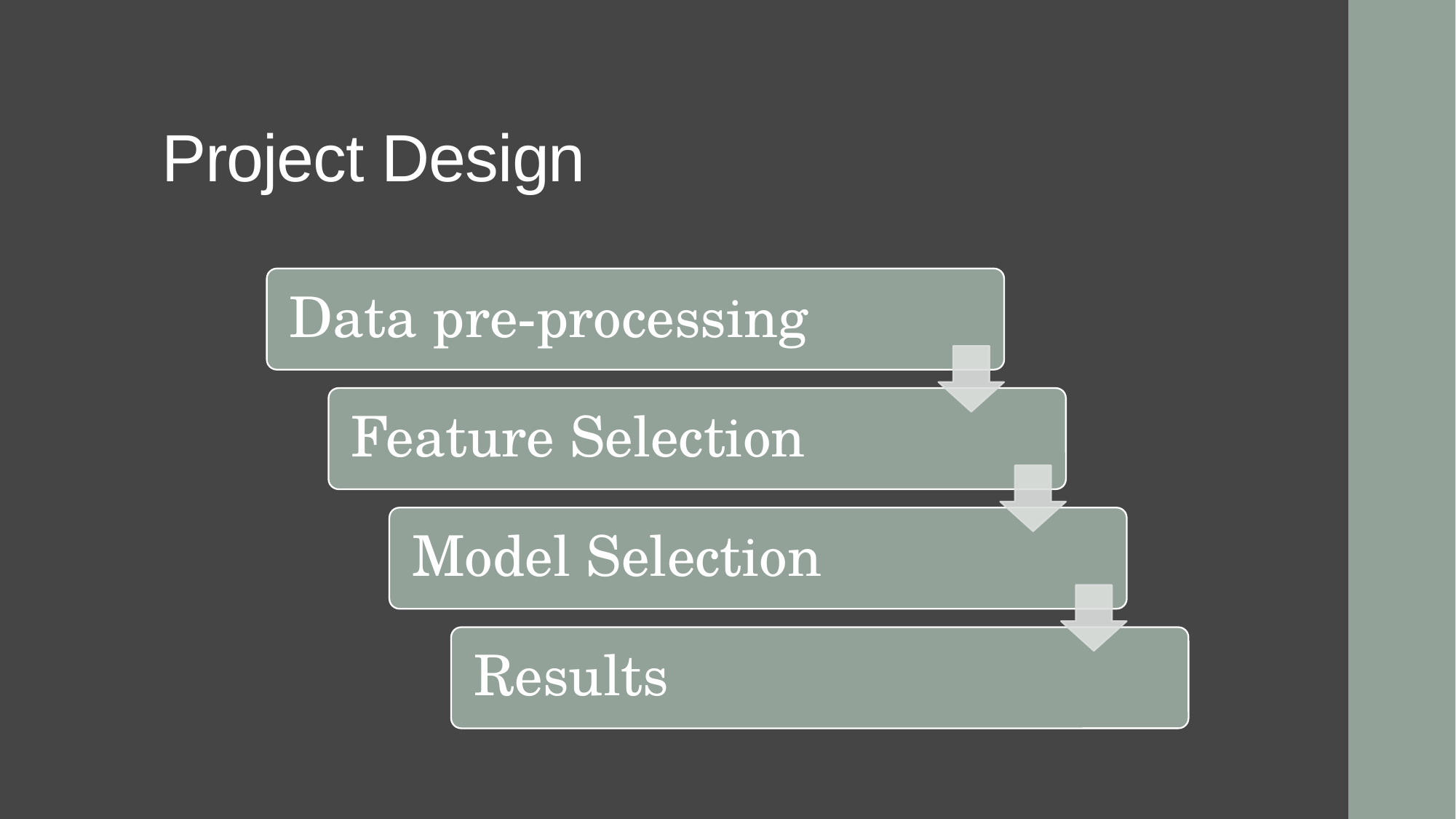

# Project Design
Data pre-processing
Feature Selection
Model Selection
Results